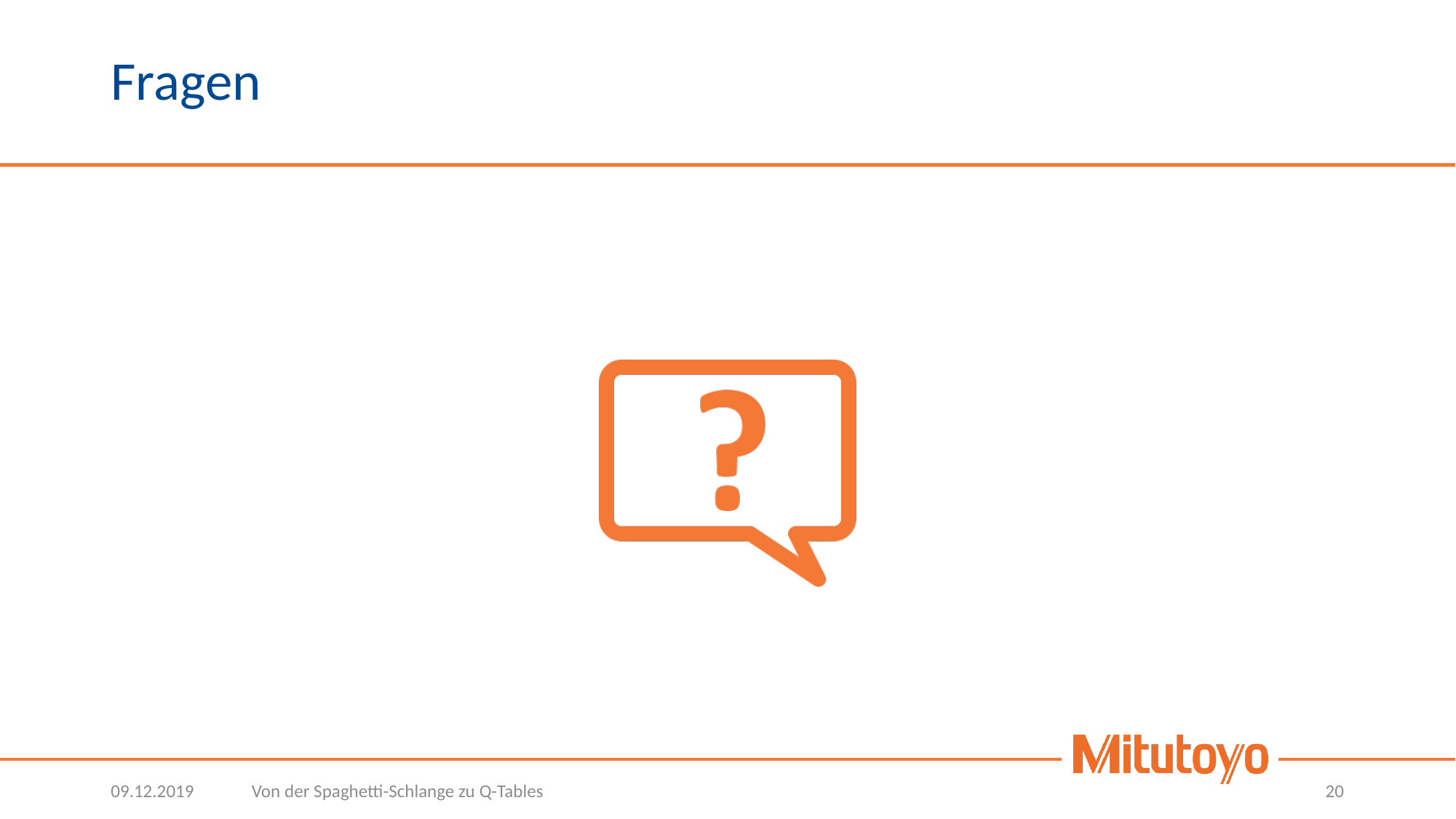

# Fragen
09.12.2019
Von der Spaghetti-Schlange zu Q-Tables
20